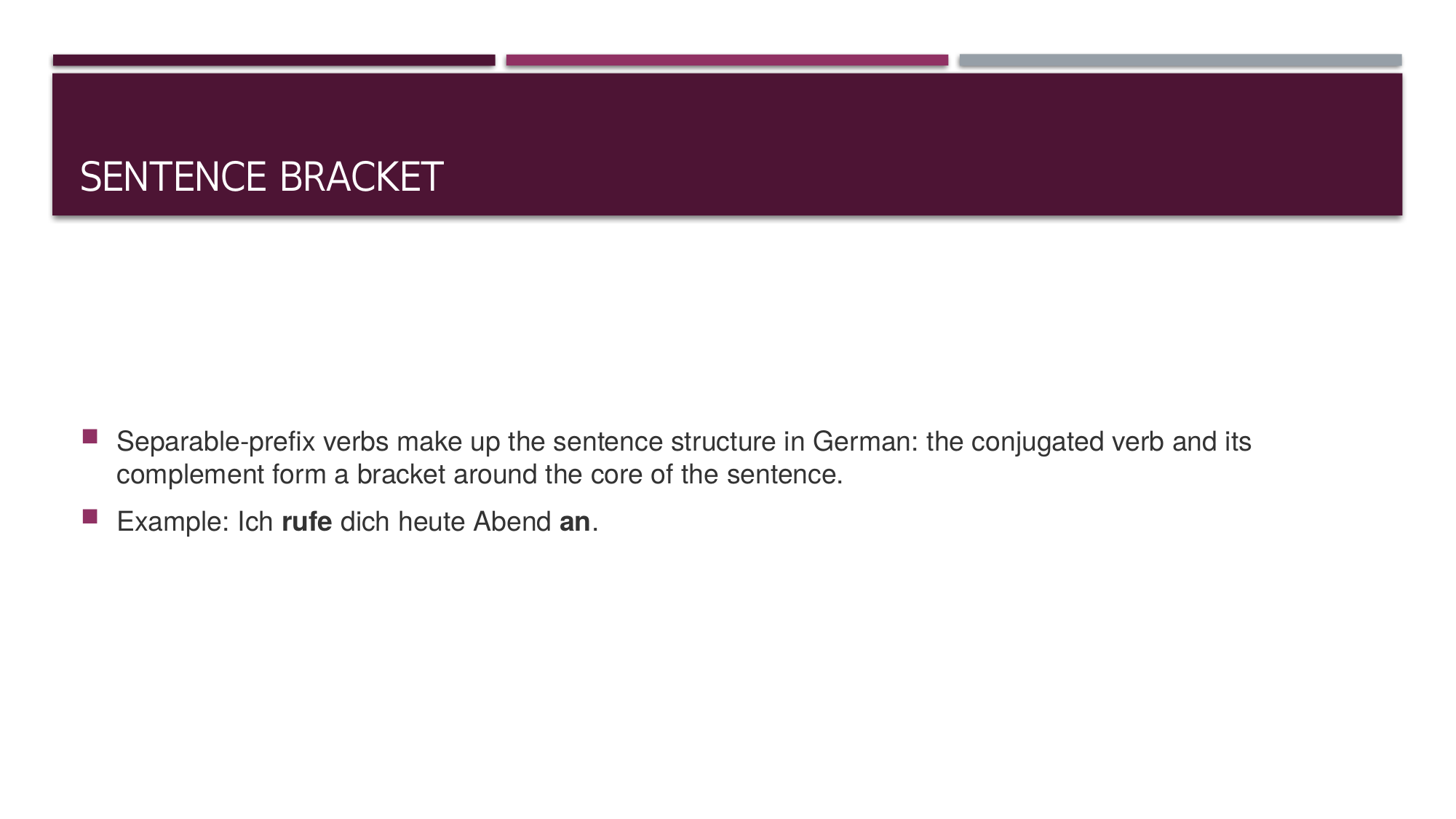

# Sentence Bracket
Separable-prefix verbs make up the sentence structure in German: the conjugated verb and its complement form a bracket around the core of the sentence.
Example: Ich rufe dich heute Abend an.